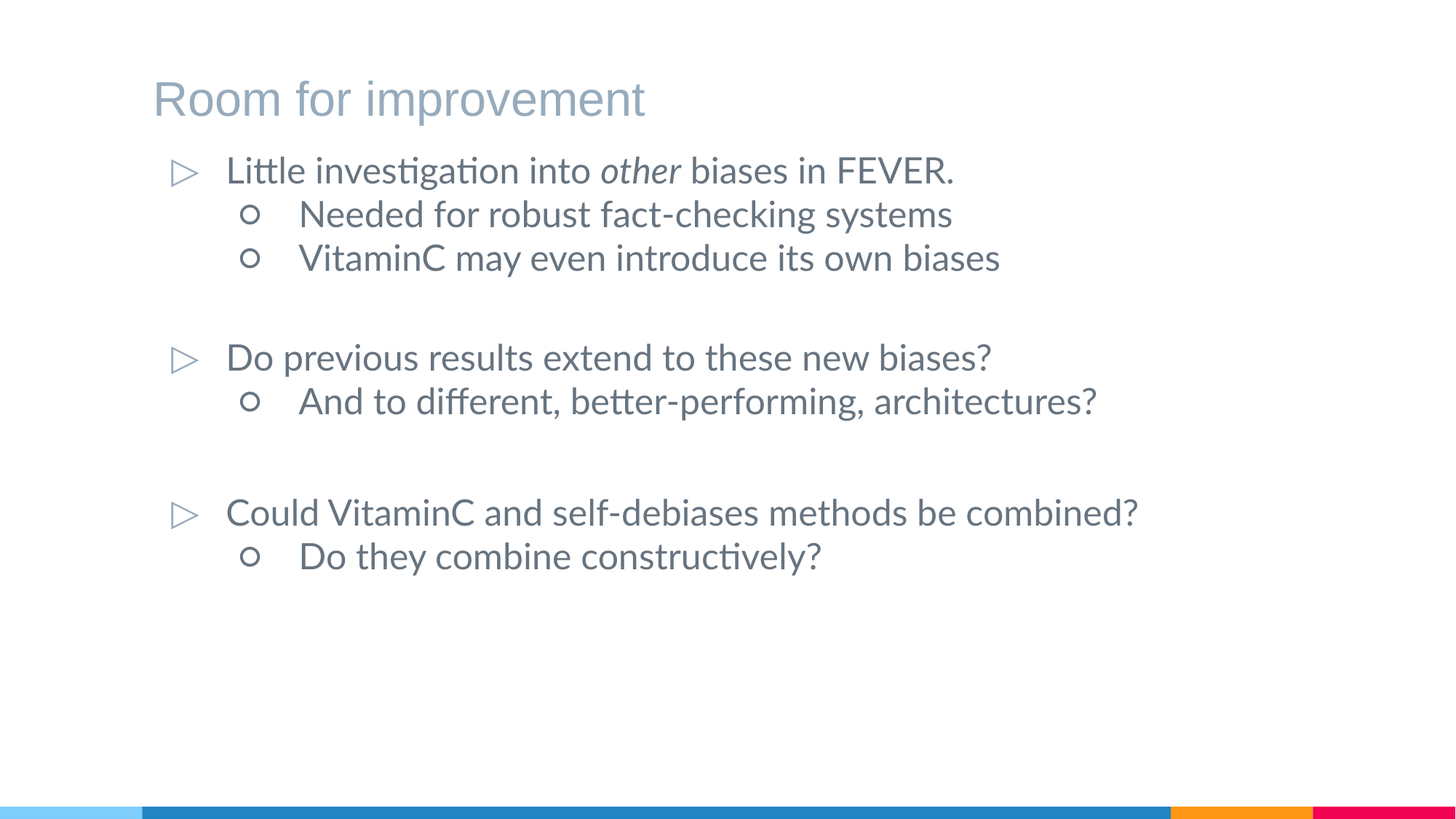

# Room for improvement
Little investigation into other biases in FEVER.
Needed for robust fact-checking systems
VitaminC may even introduce its own biases

Do previous results extend to these new biases?
And to different, better-performing, architectures?

Could VitaminC and self-debiases methods be combined?
Do they combine constructively?